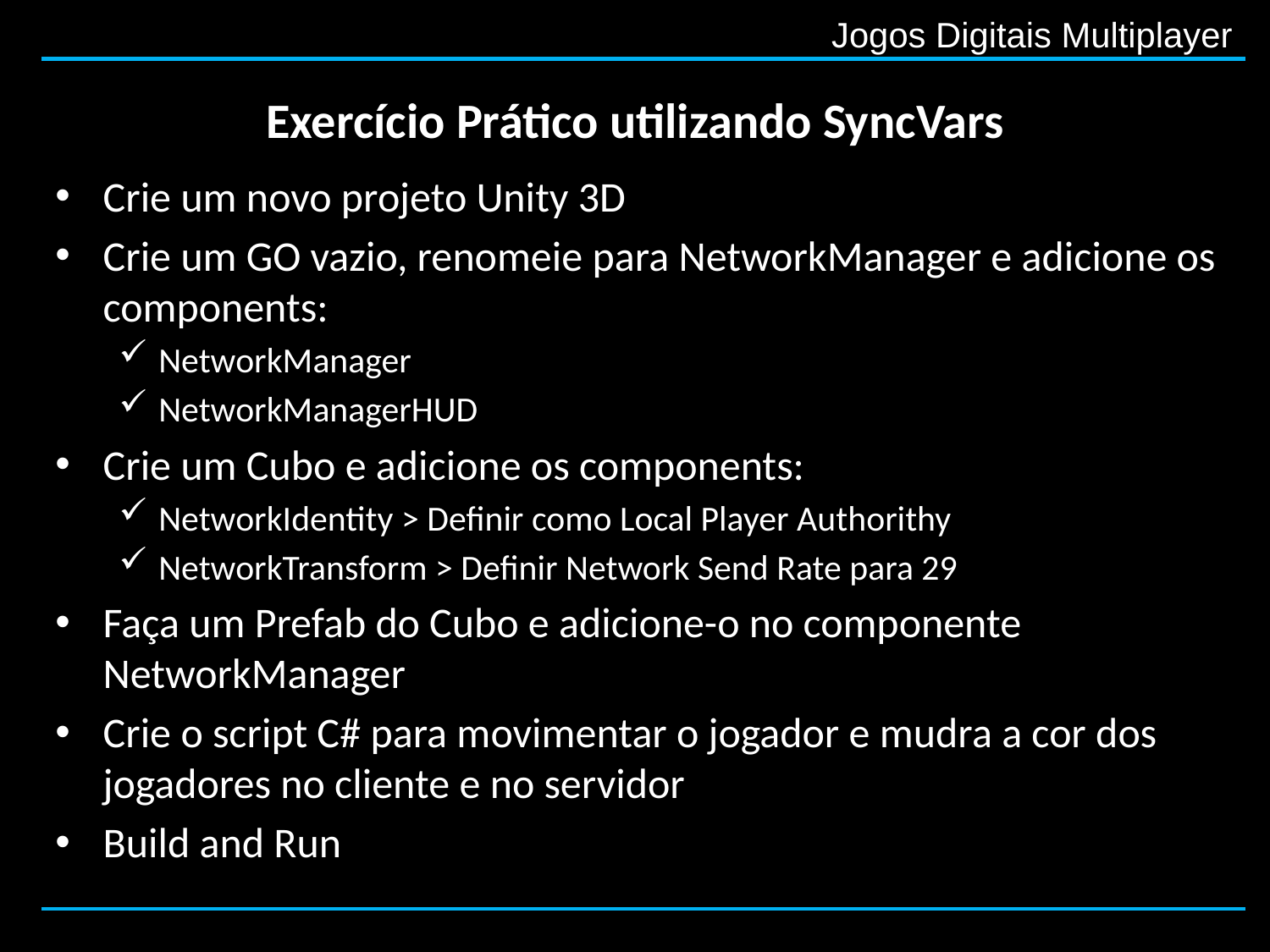

# Exercício Prático utilizando SyncVars
Crie um novo projeto Unity 3D
Crie um GO vazio, renomeie para NetworkManager e adicione os components:
NetworkManager
NetworkManagerHUD
Crie um Cubo e adicione os components:
NetworkIdentity > Definir como Local Player Authorithy
NetworkTransform > Definir Network Send Rate para 29
Faça um Prefab do Cubo e adicione-o no componente NetworkManager
Crie o script C# para movimentar o jogador e mudra a cor dos jogadores no cliente e no servidor
Build and Run